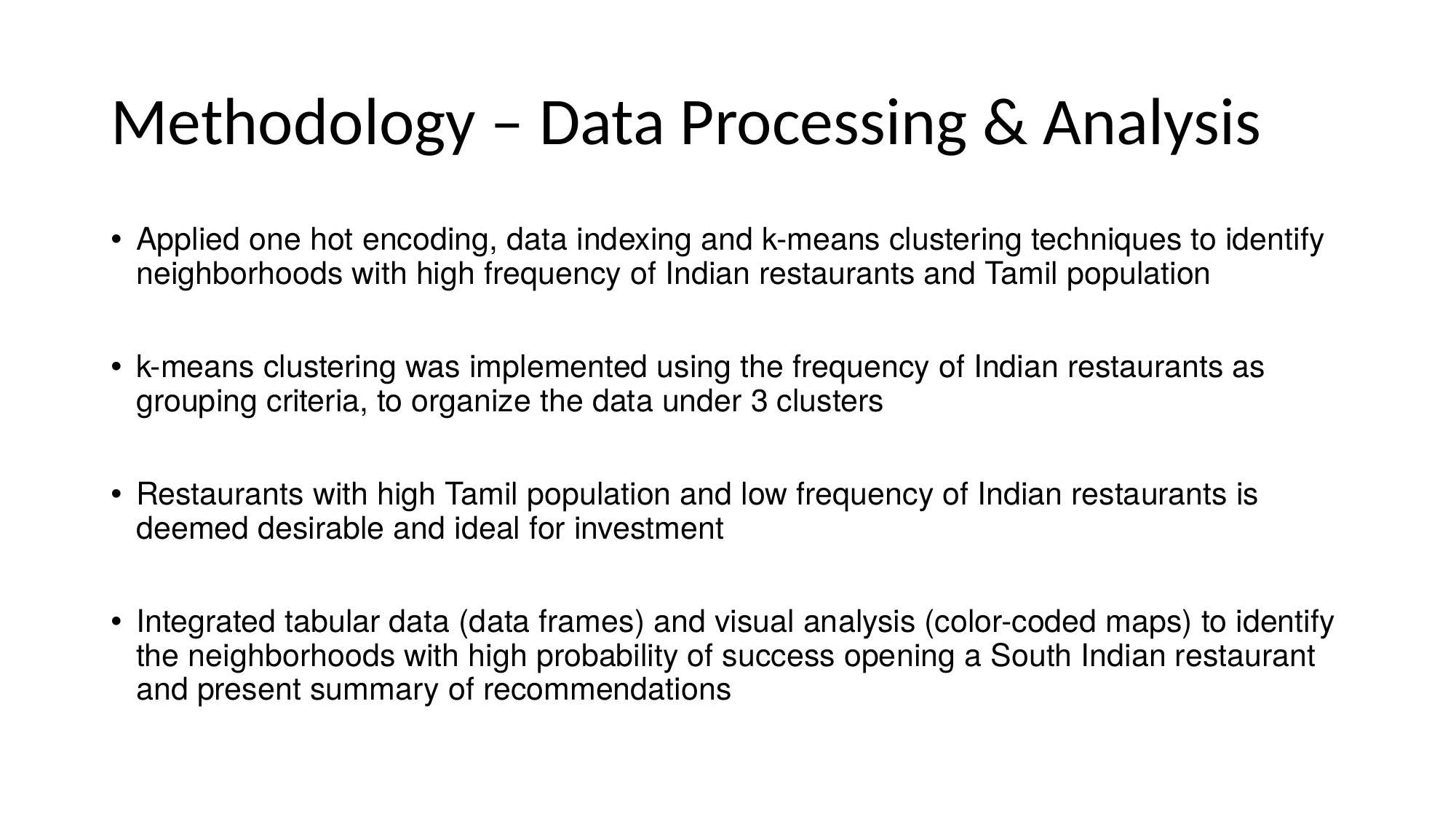

# Methodology – Data Processing & Analysis
Applied one hot encoding, data indexing and k-means clustering techniques to identify neighborhoods with high frequency of Indian restaurants and Tamil population

k-means clustering was implemented using the frequency of Indian restaurants as grouping criteria, to organize the data under 3 clusters

Restaurants with high Tamil population and low frequency of Indian restaurants is deemed desirable and ideal for investment

Integrated tabular data (data frames) and visual analysis (color-coded maps) to identify the neighborhoods with high probability of success opening a South Indian restaurant and present summary of recommendations